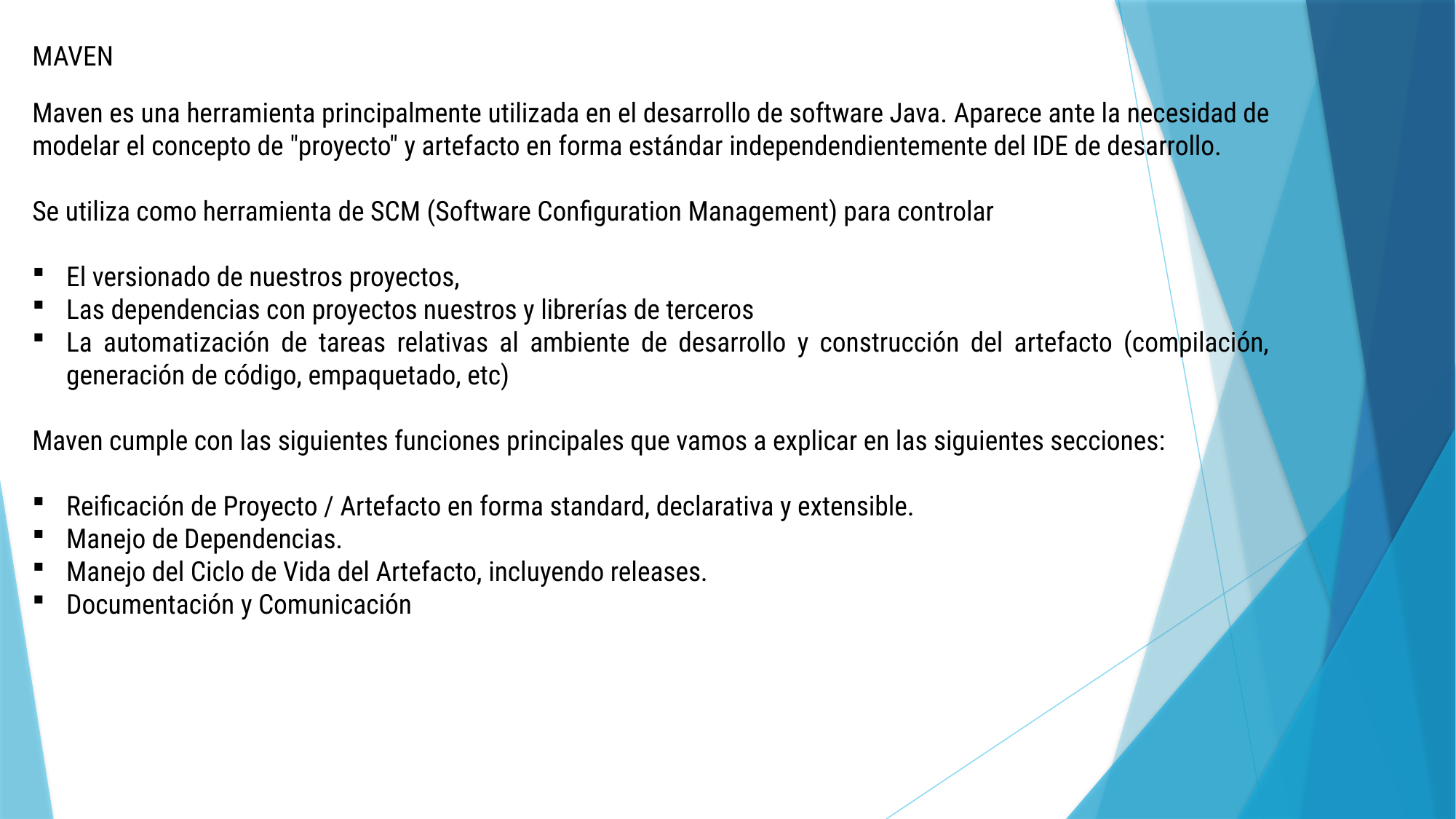

MAVEN
Maven es una herramienta principalmente utilizada en el desarrollo de software Java. Aparece ante la necesidad de modelar el concepto de "proyecto" y artefacto en forma estándar independendientemente del IDE de desarrollo.

Se utiliza como herramienta de SCM (Software Configuration Management) para controlar

El versionado de nuestros proyectos,
Las dependencias con proyectos nuestros y librerías de terceros
La automatización de tareas relativas al ambiente de desarrollo y construcción del artefacto (compilación, generación de código, empaquetado, etc)

Maven cumple con las siguientes funciones principales que vamos a explicar en las siguientes secciones:

Reificación de Proyecto / Artefacto en forma standard, declarativa y extensible.
Manejo de Dependencias.
Manejo del Ciclo de Vida del Artefacto, incluyendo releases.
Documentación y Comunicación